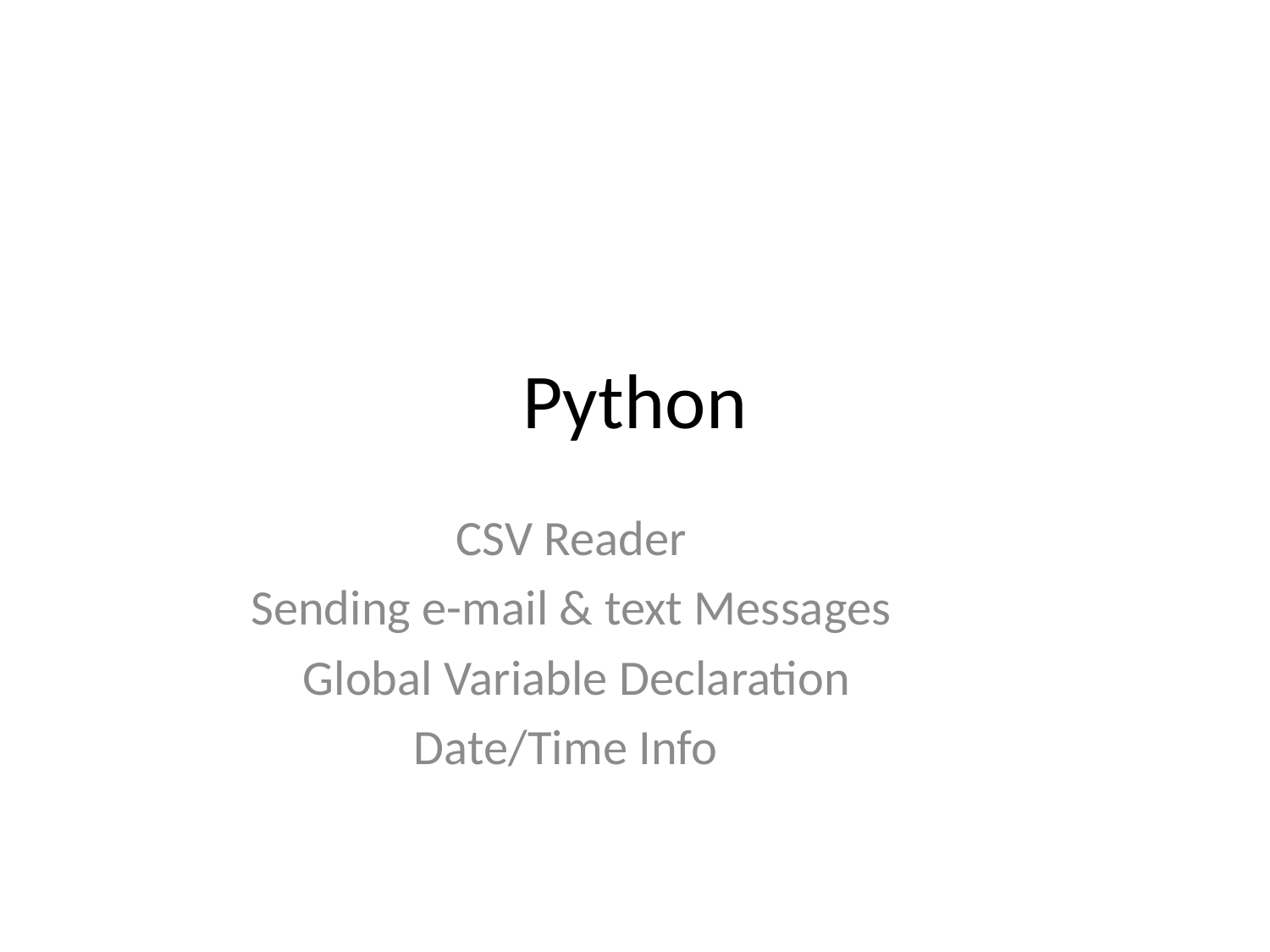

# Python
CSV Reader
Sending e-mail & text Messages
 Global Variable Declaration
Date/Time Info